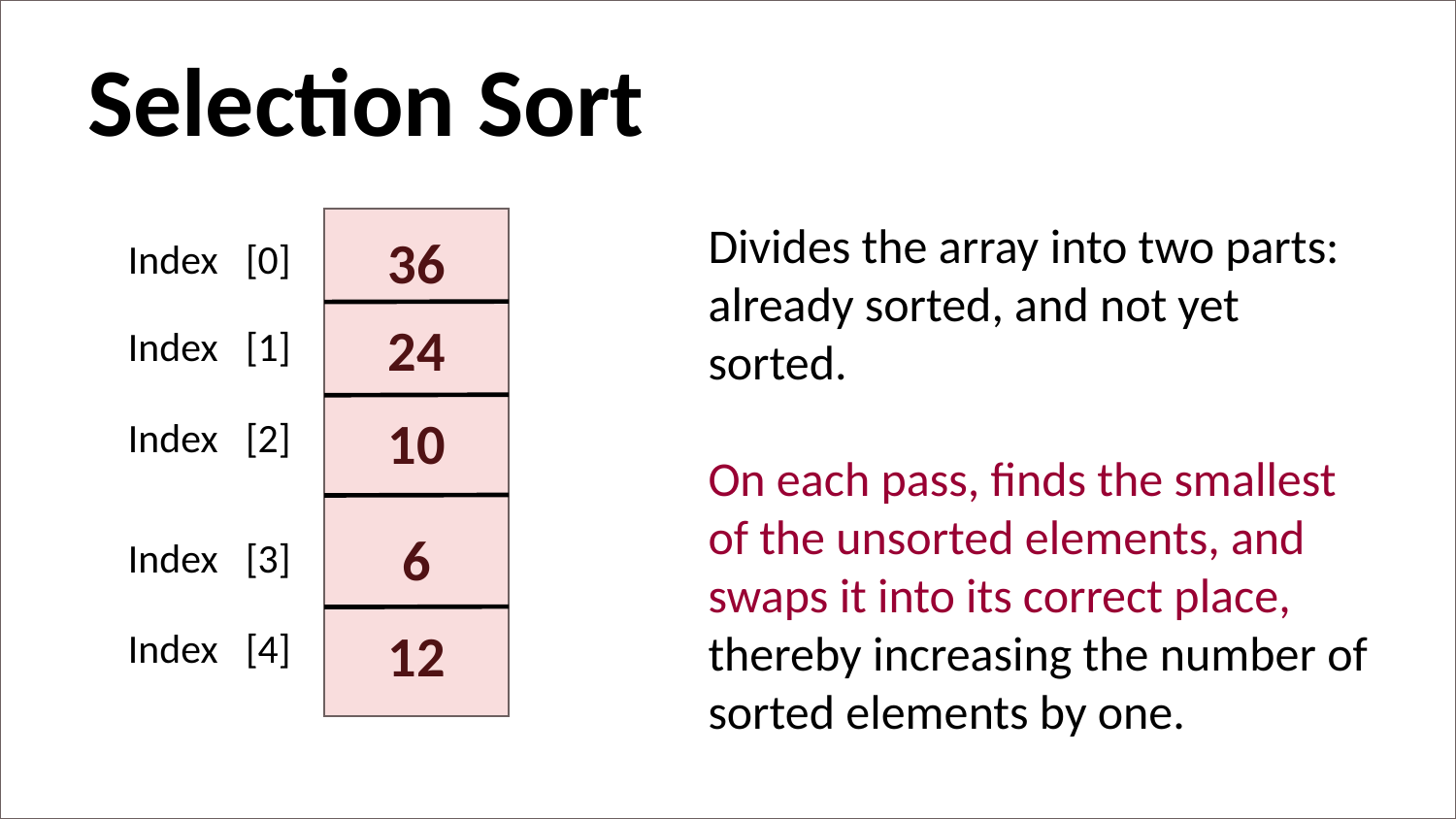

Selection Sort

Index   [0]

Divides the array into two parts:  already sorted, and not yet sorted.

On each pass, finds the smallest of the unsorted elements, and swaps it into its correct place, thereby increasing the number of sorted elements by one.

36

Index   [1]

24

Index   [2]

10

Index   [3]

6

Index   [4]

12